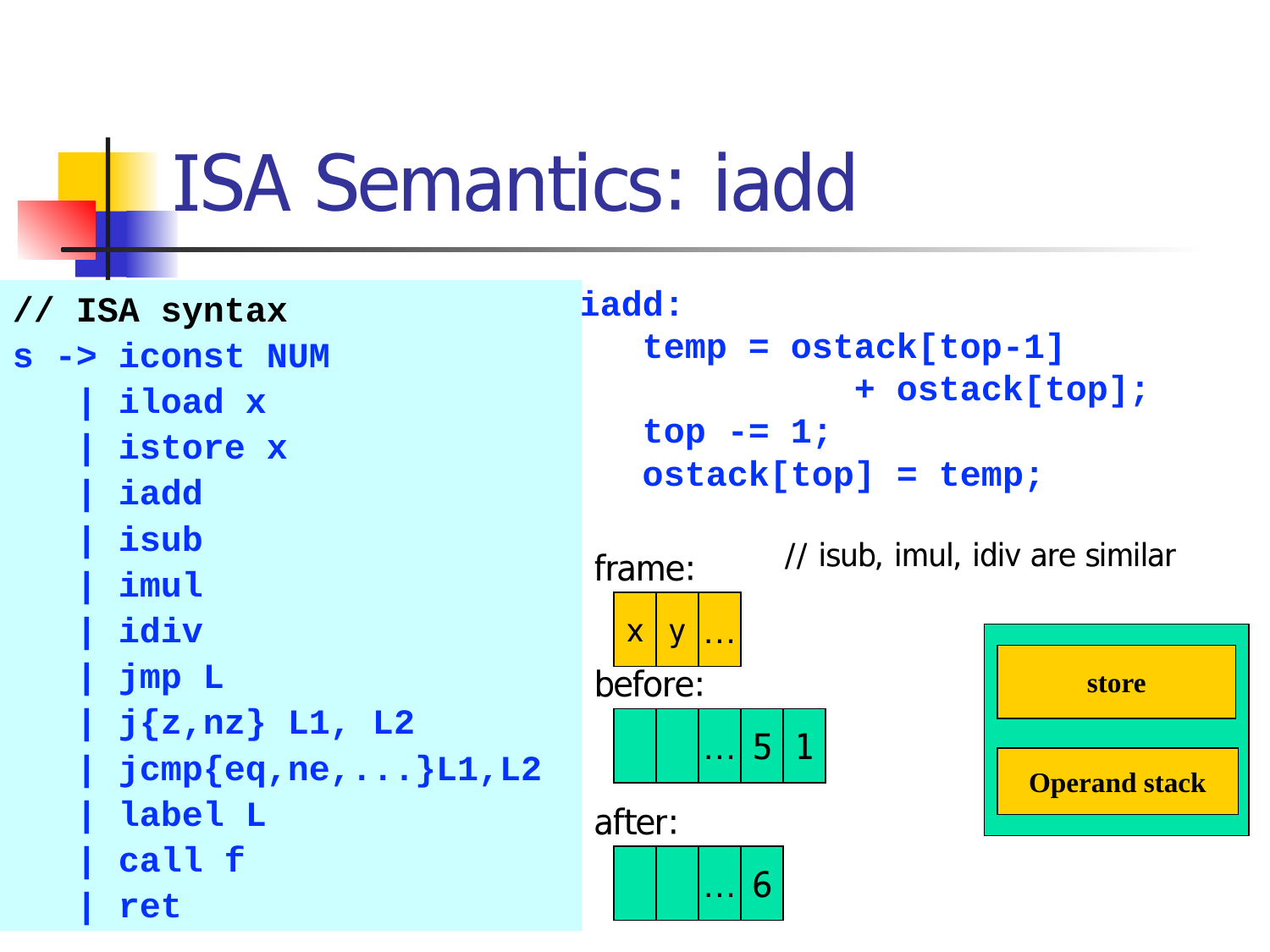

# ISA Semantics: iadd
iadd:
   temp = ostack[top-1]
             + ostack[top];
   top -= 1;
   ostack[top] = temp;
// ISA syntax
s -> iconst NUM
   | iload x
   | istore x
   | iadd
   | isub
   | imul
   | idiv
   | jmp L
   | j{z,nz} L1, L2
   | jcmp{eq,ne,...}L1,L2
   | label L
   | call f
   | ret
// isub, imul, idiv are similar
frame:
x
y
…

store
before:

…
5
1
Operand stack
after:

…
6